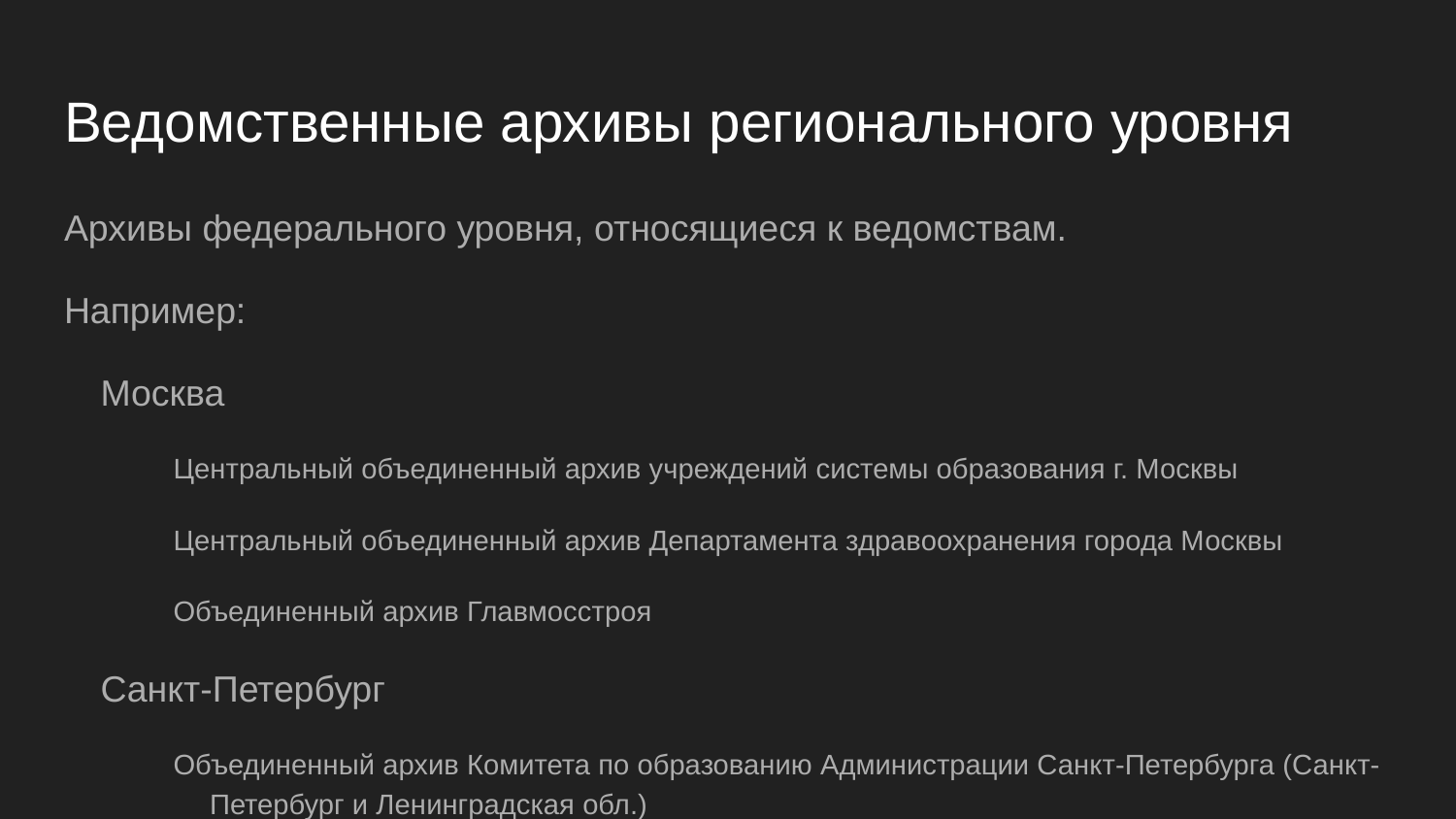

# Ведомственные архивы регионального уровня
Архивы федерального уровня, относящиеся к ведомствам.
Например:
Москва
Центральный объединенный архив учреждений системы образования г. Москвы
Центральный объединенный архив Департамента здравоохранения города Москвы
Объединенный архив Главмосстроя
Санкт-Петербург
Объединенный архив Комитета по образованию Администрации Санкт-Петербурга (Санкт-Петербург и Ленинградская обл.)
Объединенный архив по здравоохранению Мэрии Санкт-Петербурга